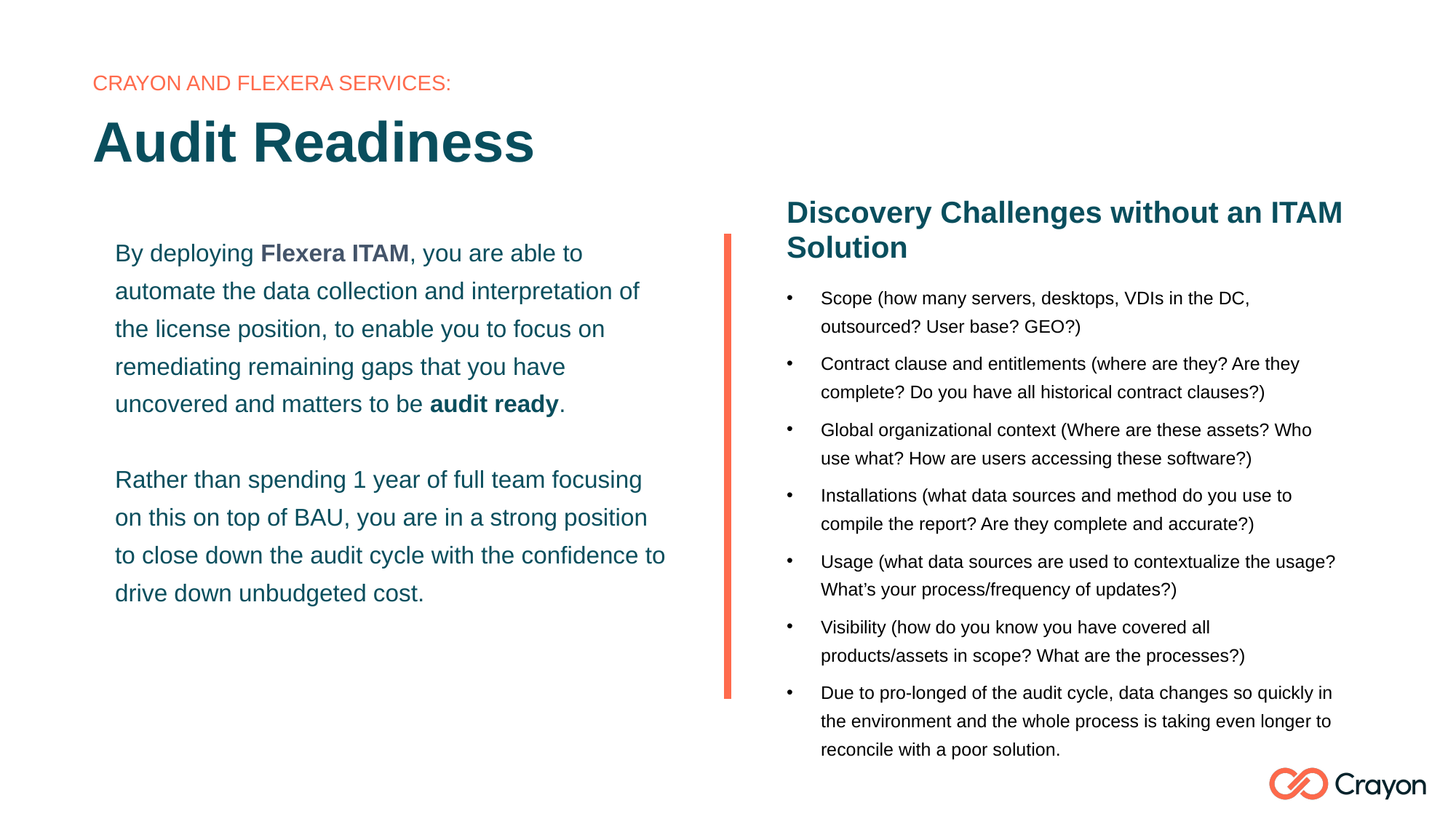

Crayon and Flexera Services:
# Audit Readiness
Discovery Challenges without an ITAM Solution
By deploying Flexera ITAM, you are able to automate the data collection and interpretation of the license position, to enable you to focus on remediating remaining gaps that you have uncovered and matters to be audit ready.

Rather than spending 1 year of full team focusing on this on top of BAU, you are in a strong position to close down the audit cycle with the confidence to drive down unbudgeted cost.

Scope (how many servers, desktops, VDIs in the DC, outsourced? User base? GEO?)
Contract clause and entitlements (where are they? Are they complete? Do you have all historical contract clauses?)
Global organizational context (Where are these assets? Who use what? How are users accessing these software?)
Installations (what data sources and method do you use to compile the report? Are they complete and accurate?)
Usage (what data sources are used to contextualize the usage? What’s your process/frequency of updates?)
Visibility (how do you know you have covered all products/assets in scope? What are the processes?)
Due to pro-longed of the audit cycle, data changes so quickly in the environment and the whole process is taking even longer to reconcile with a poor solution.